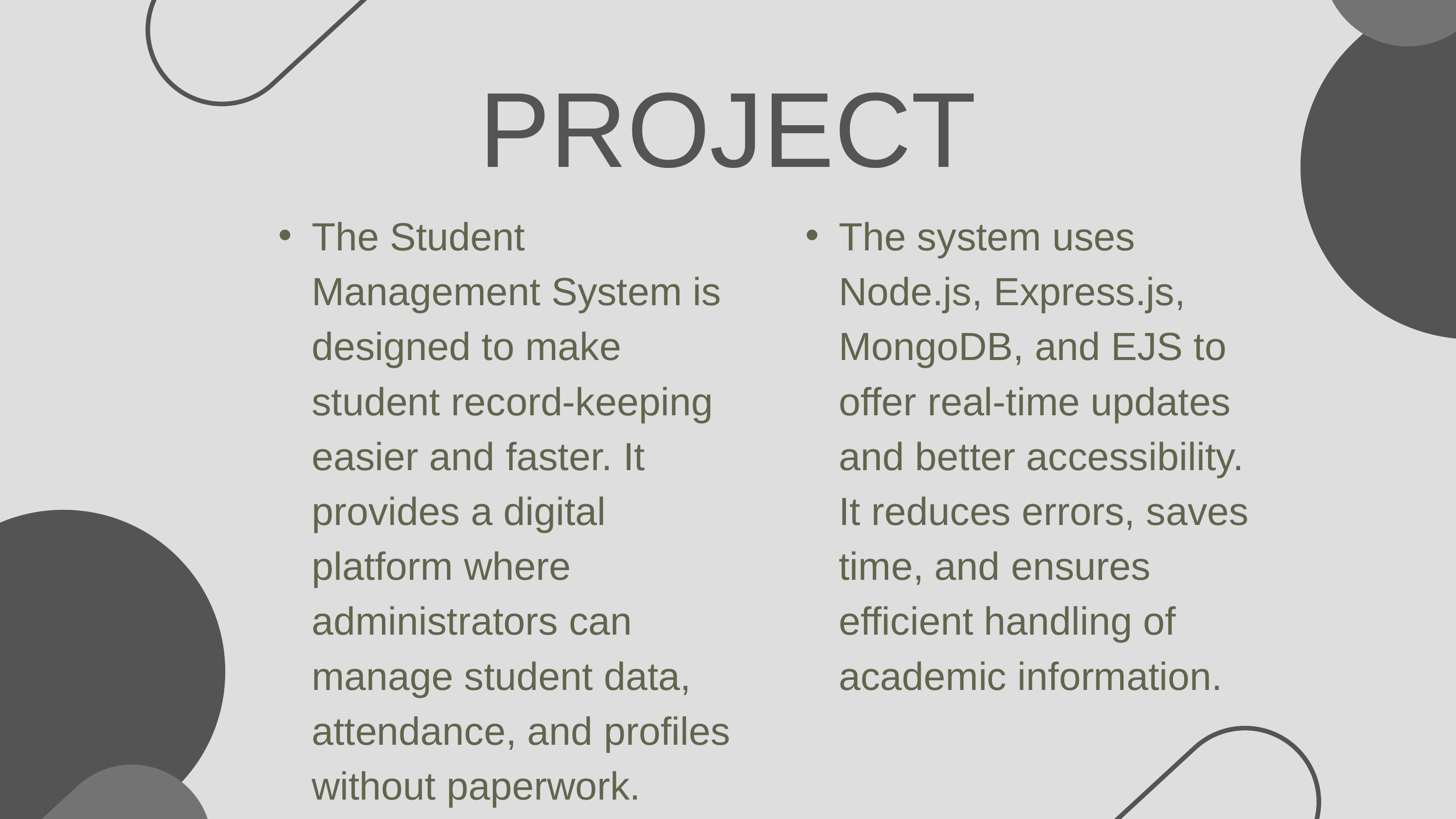

PROJECT
The Student Management System is designed to make student record-keeping easier and faster. It provides a digital platform where administrators can manage student data, attendance, and profiles without paperwork.
The system uses Node.js, Express.js, MongoDB, and EJS to offer real-time updates and better accessibility. It reduces errors, saves time, and ensures efficient handling of academic information.